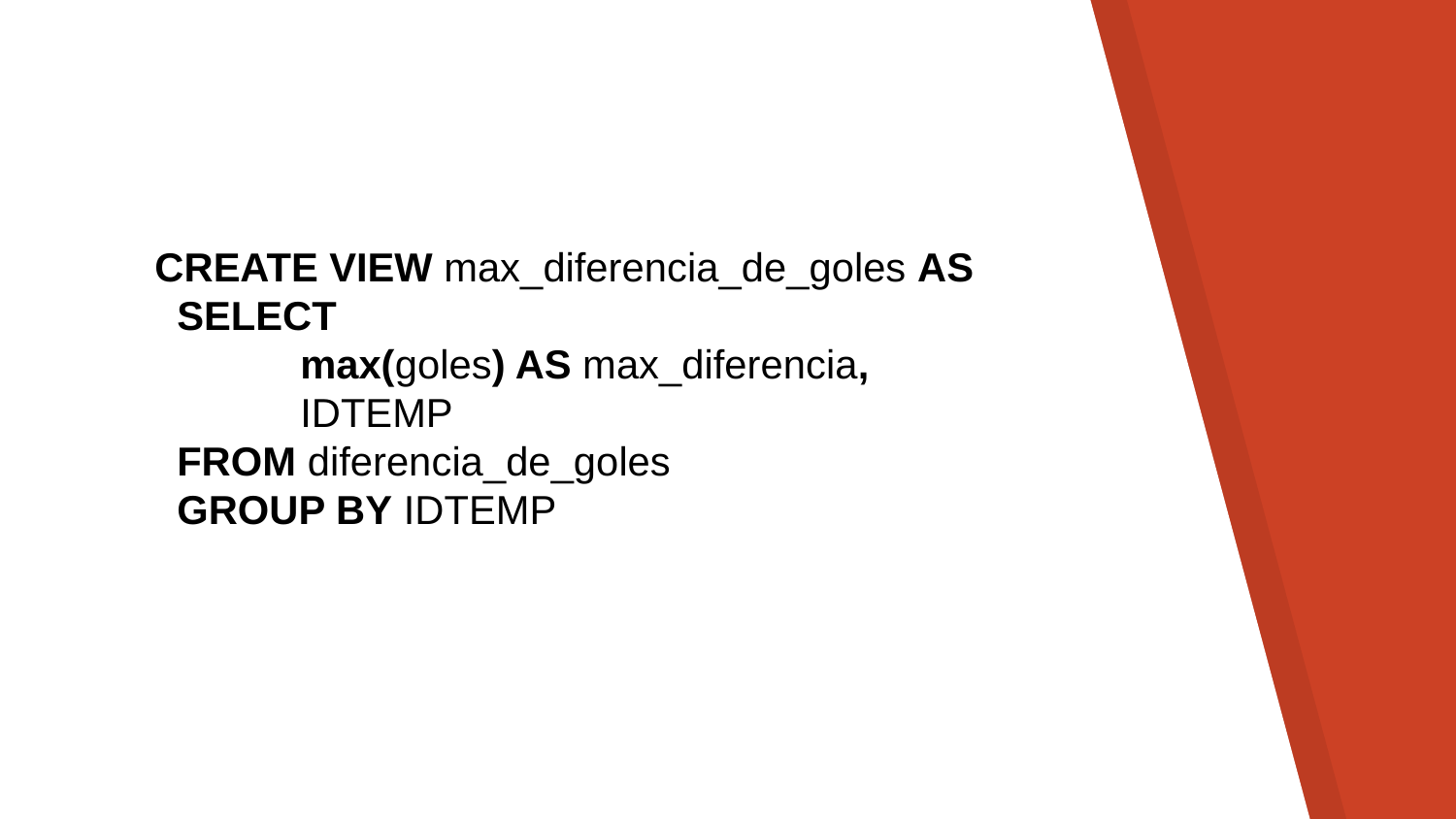

CREATE VIEW max_diferencia_de_goles AS
  SELECT
	max(goles) AS max_diferencia,
	IDTEMP
  FROM diferencia_de_goles
  GROUP BY IDTEMP